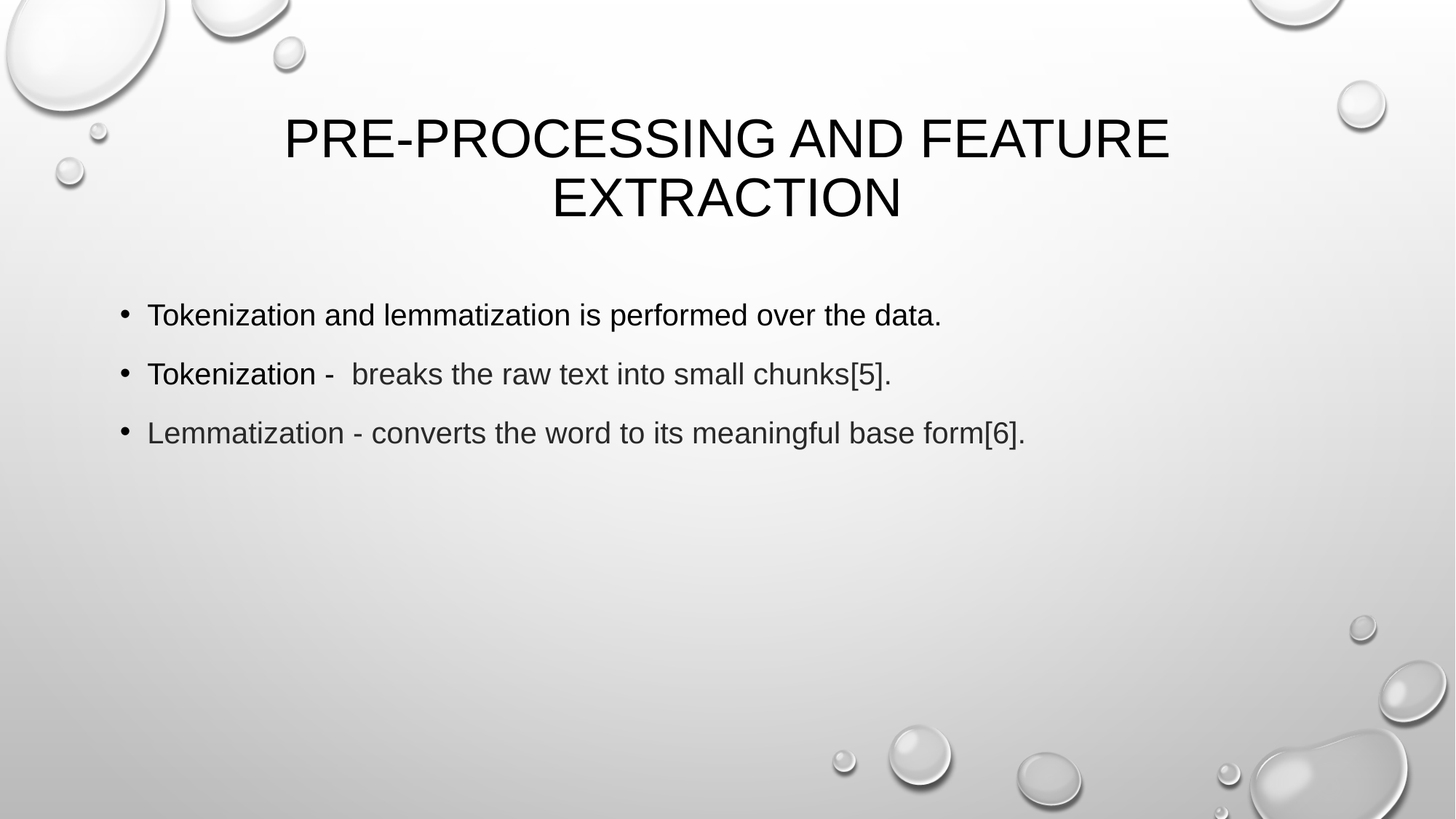

# Pre-processing and feature extraction
Tokenization and lemmatization is performed over the data.
Tokenization -  breaks the raw text into small chunks[5].
Lemmatization - converts the word to its meaningful base form[6].